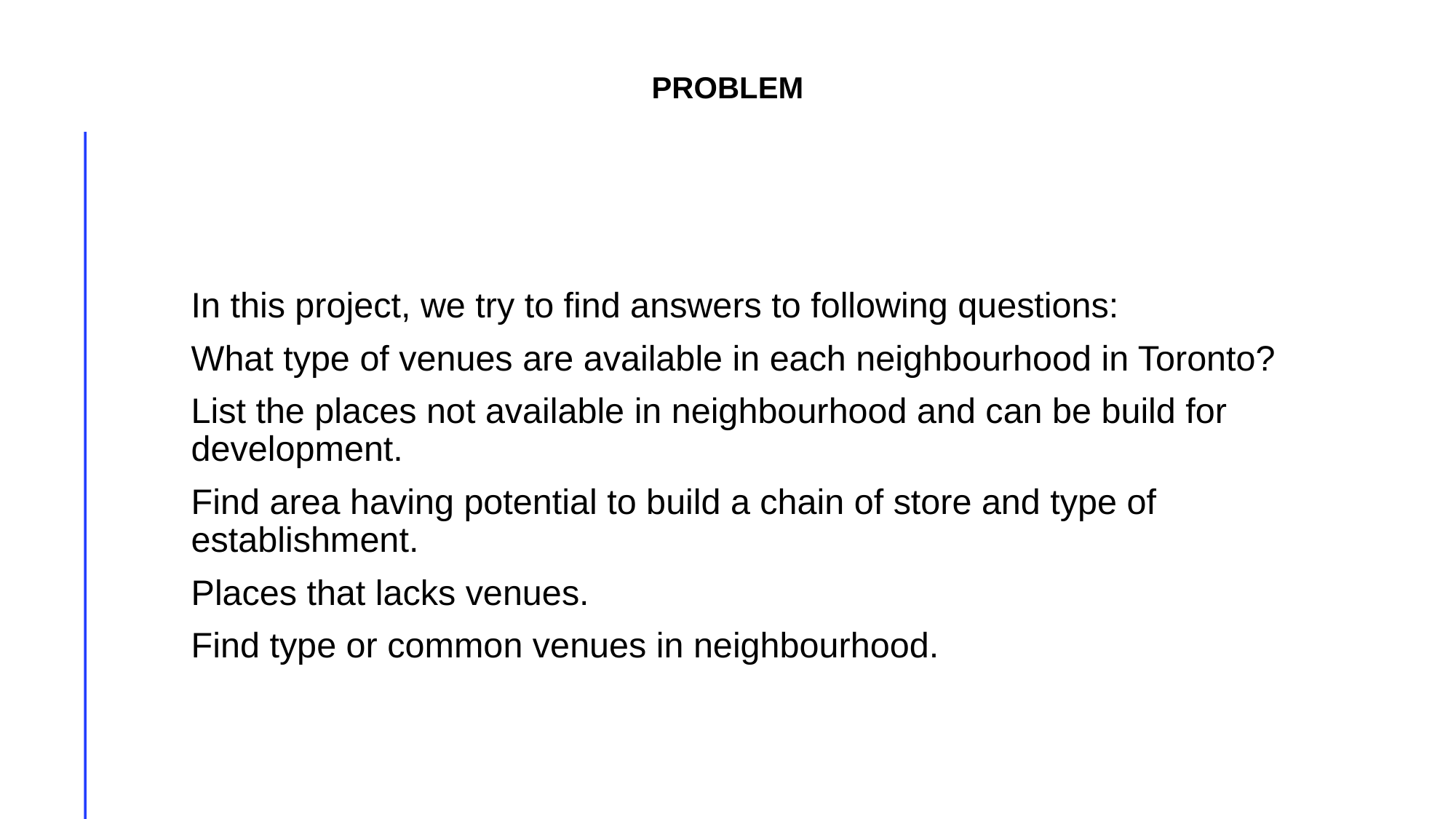

# PROBLEM
In this project, we try to find answers to following questions:
What type of venues are available in each neighbourhood in Toronto?
List the places not available in neighbourhood and can be build for development.
Find area having potential to build a chain of store and type of establishment.
Places that lacks venues.
Find type or common venues in neighbourhood.